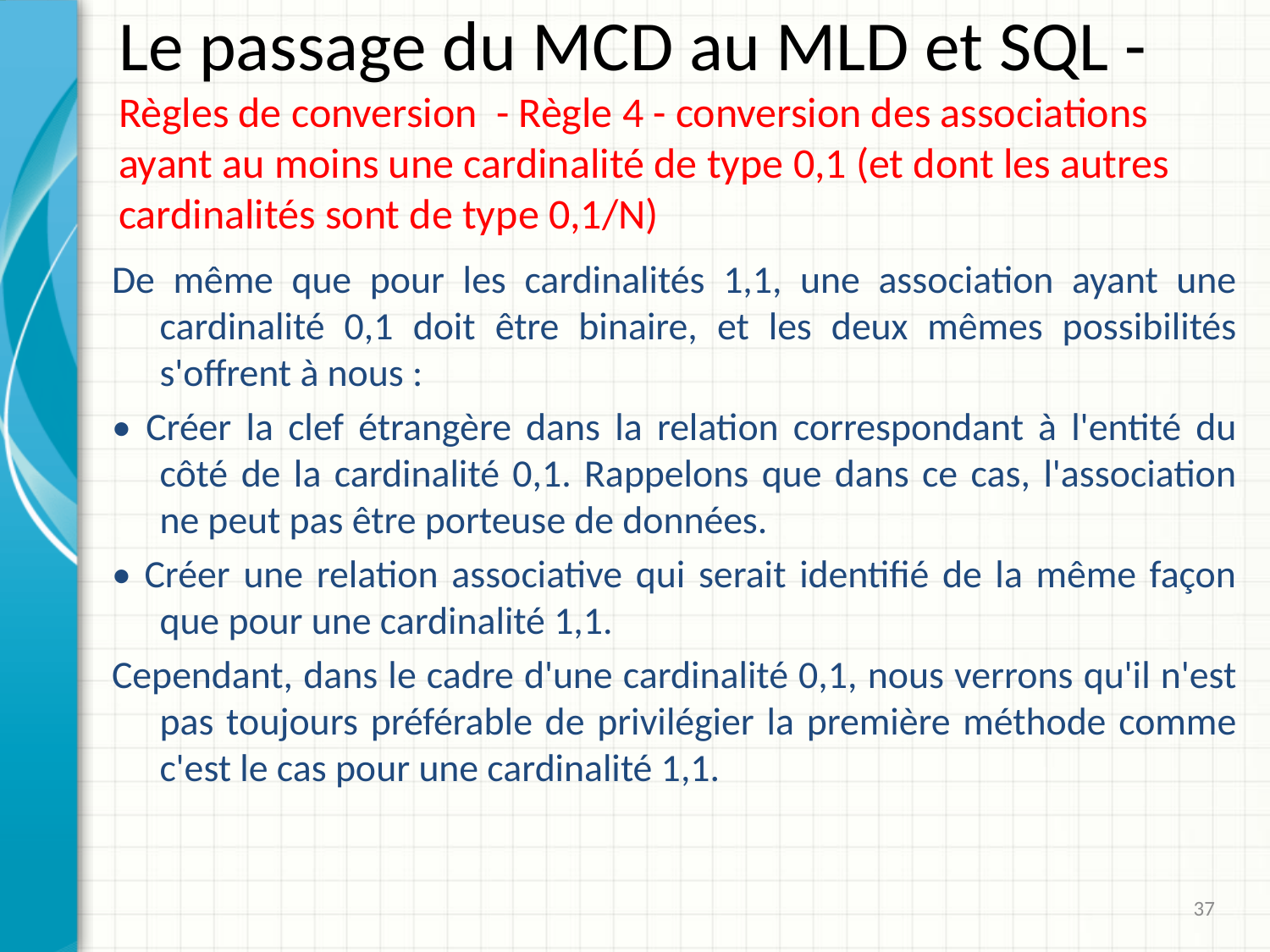

# Le passage du MCD au MLD et SQL - Règles de conversion  - Règle 4 - conversion des associations ayant au moins une cardinalité de type 0,1 (et dont les autres cardinalités sont de type 0,1/N)

De même que pour les cardinalités 1,1, une association ayant une cardinalité 0,1 doit être binaire, et les deux mêmes possibilités s'offrent à nous :
• Créer la clef étrangère dans la relation correspondant à l'entité du côté de la cardinalité 0,1. Rappelons que dans ce cas, l'association ne peut pas être porteuse de données.
• Créer une relation associative qui serait identifié de la même façon que pour une cardinalité 1,1.
Cependant, dans le cadre d'une cardinalité 0,1, nous verrons qu'il n'est pas toujours préférable de privilégier la première méthode comme c'est le cas pour une cardinalité 1,1.
37